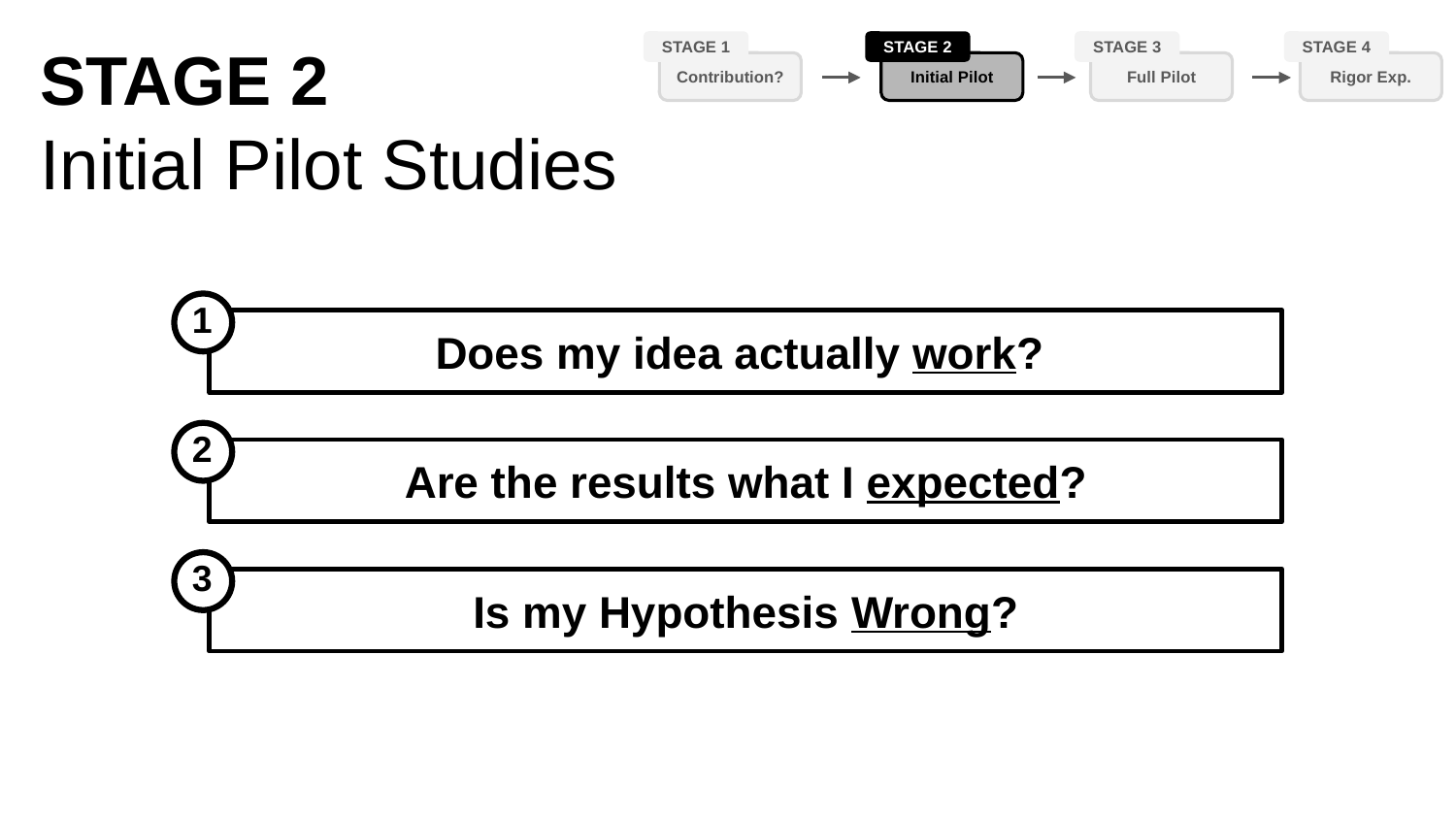

STAGE 2
Initial Pilot Studies
STAGE 1
STAGE 2
Initial Pilot
STAGE 3
Full Pilot
STAGE 4
Rigor Exp.
Contribution?
1

Does my idea actually work?
2

Are the results what I expected?
3

Is my Hypothesis Wrong?